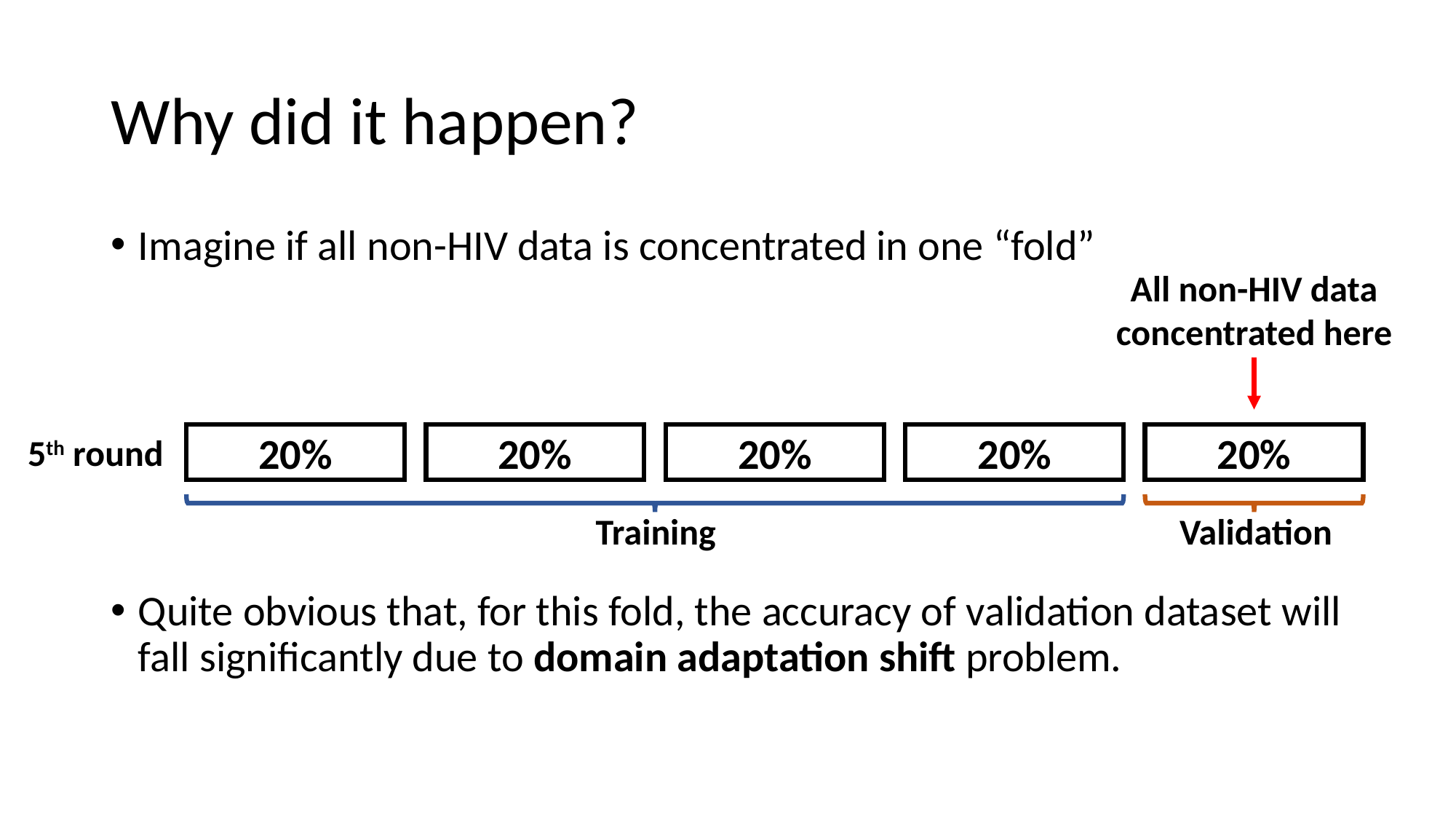

# Why did it happen?
Imagine if all non-HIV data is concentrated in one “fold”

Quite obvious that, for this fold, the accuracy of validation dataset will fall significantly due to domain adaptation shift problem.
All non-HIV data concentrated here

5th round
20%
20%
20%
20%
20%
Training
Validation